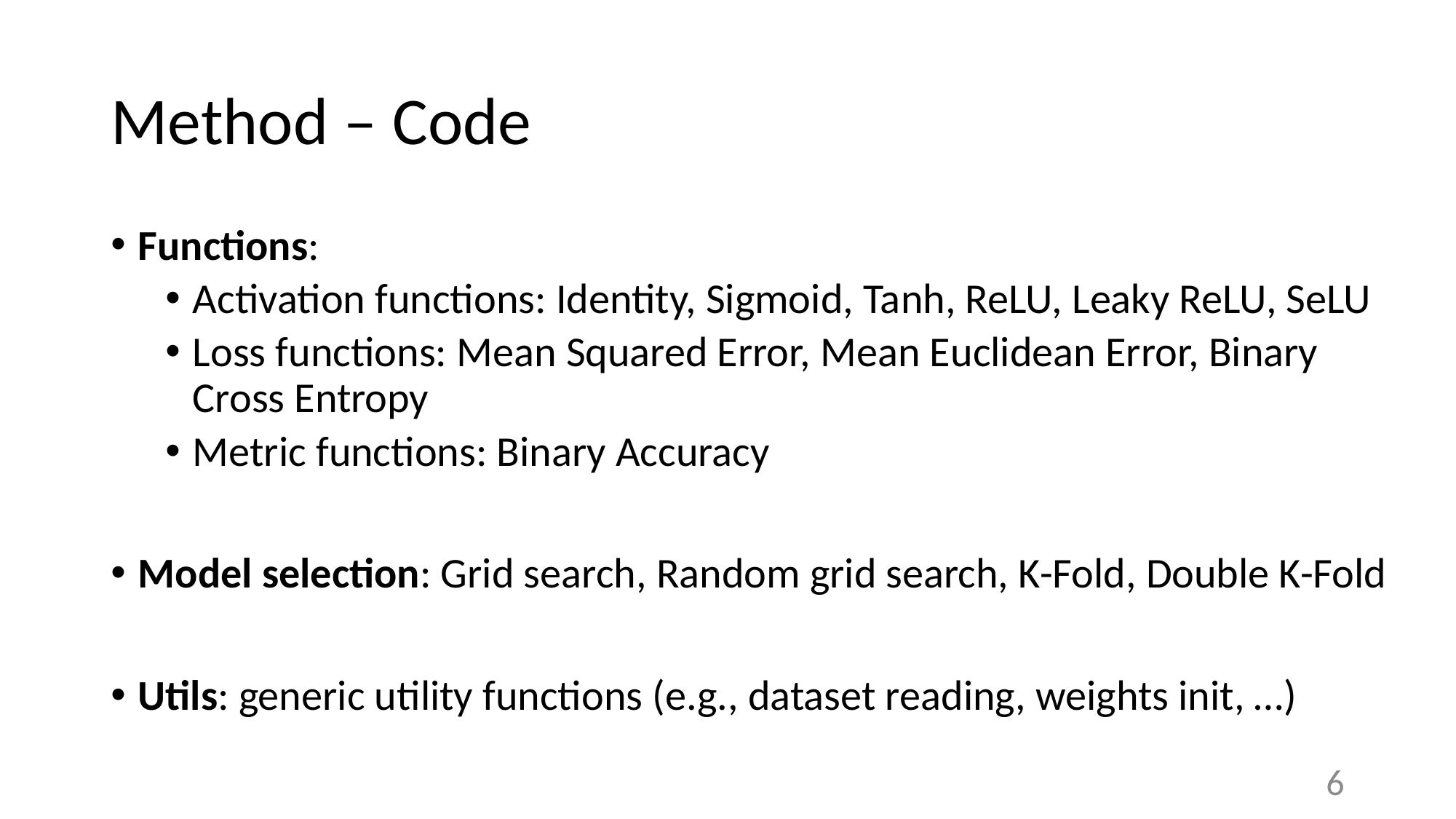

# Method – Code
Functions:
Activation functions: Identity, Sigmoid, Tanh, ReLU, Leaky ReLU, SeLU
Loss functions: Mean Squared Error, Mean Euclidean Error, Binary Cross Entropy
Metric functions: Binary Accuracy

Model selection: Grid search, Random grid search, K-Fold, Double K-Fold

Utils: generic utility functions (e.g., dataset reading, weights init, …)
6